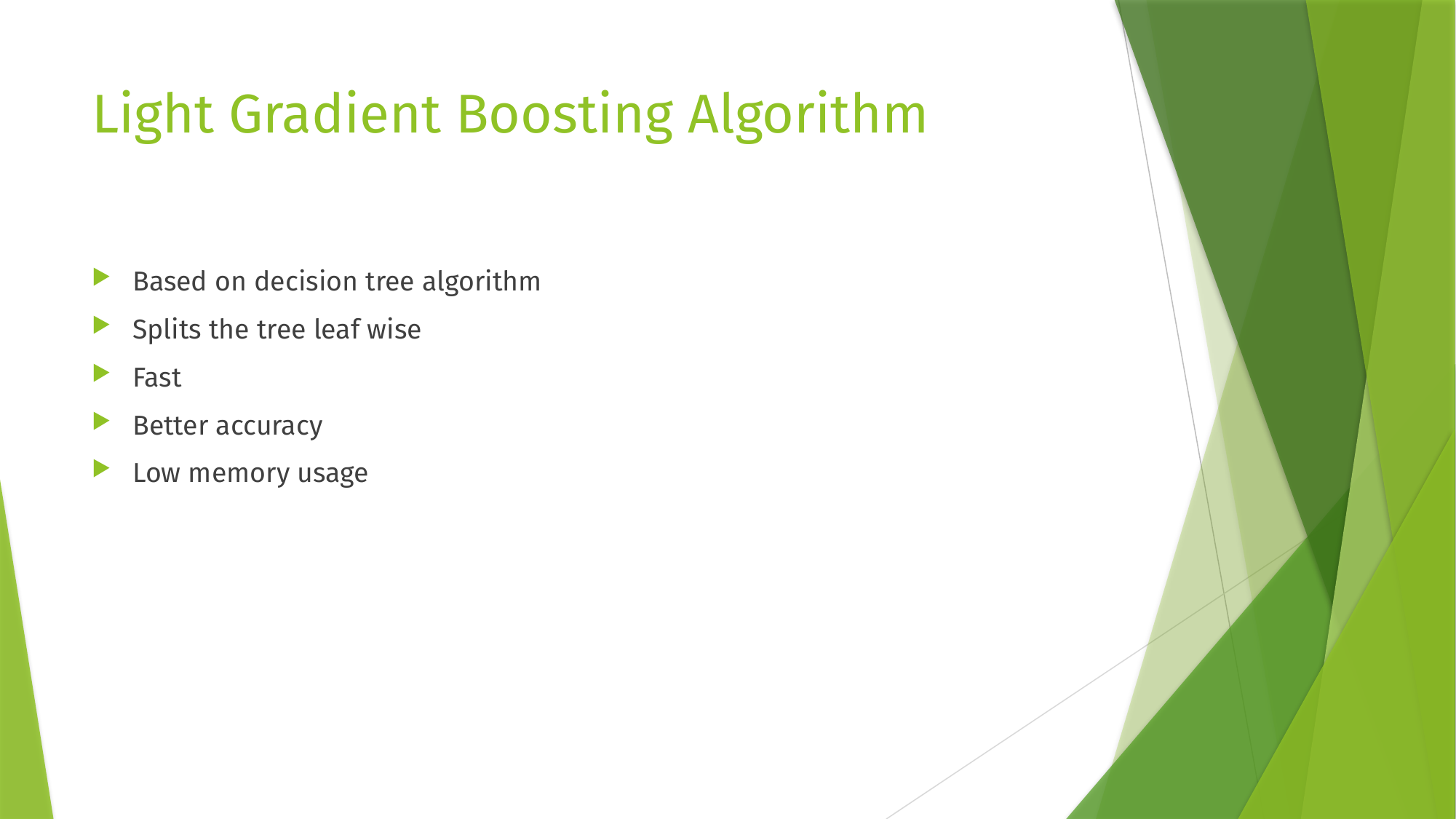

# Light Gradient Boosting Algorithm
Based on decision tree algorithm
Splits the tree leaf wise
Fast
Better accuracy
Low memory usage